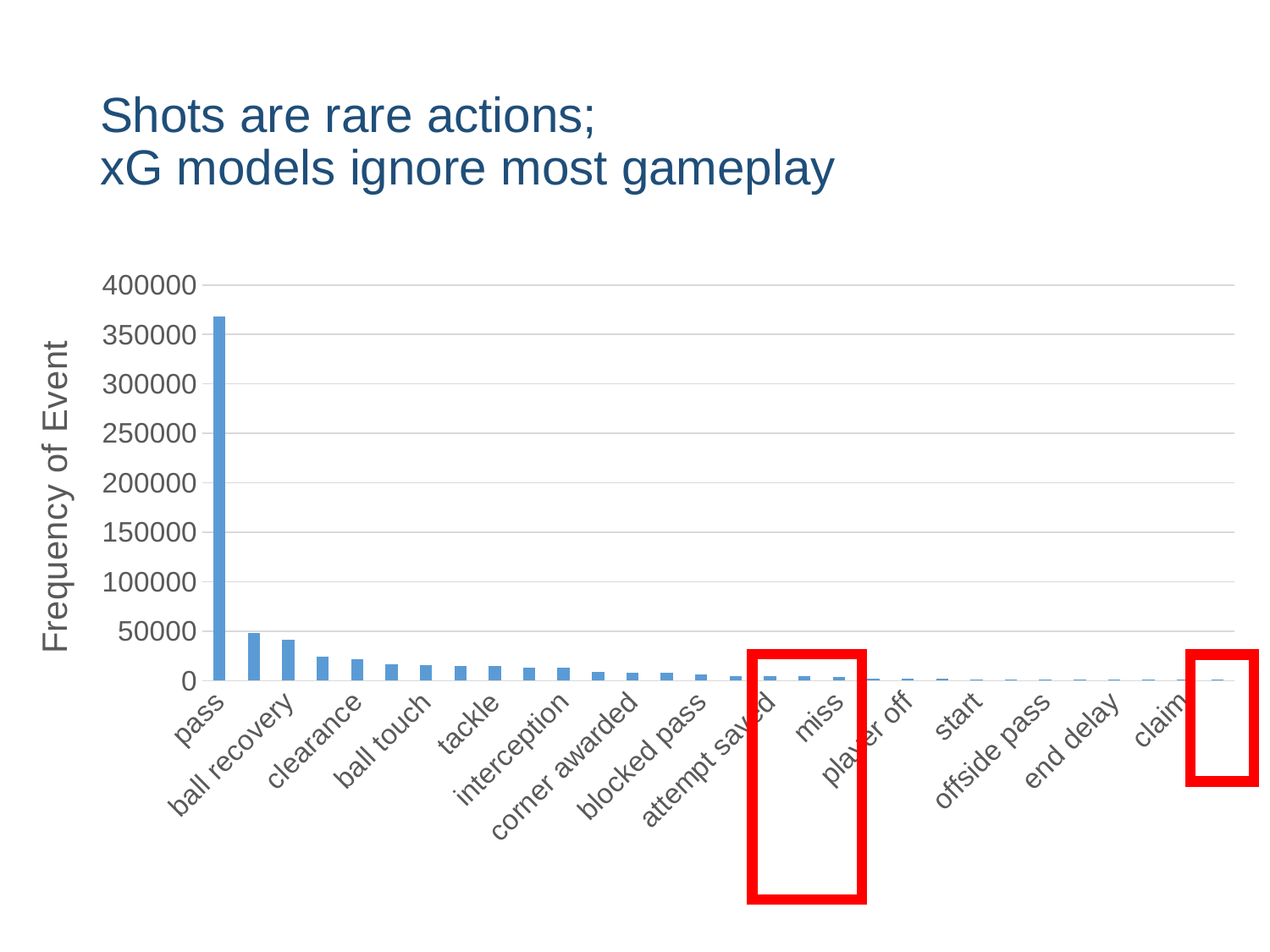

# Shots are rare actions; xG models ignore most gameplay

### Chart

| Category |  |
|---|---|
| pass | 368426.0 |
| out | 48084.0 |
| ball recovery | 41448.0 |
| aerial | 23962.0 |
| clearance | 21316.0 |
| foul | 16390.0 |
| ball touch | 15422.0 |
| take on | 14931.0 |
| tackle | 14724.0 |
| deleted event | 12915.0 |
| interception | 12914.0 |
| dispossessd | 8918.0 |
| corner awarded | 8238.0 |
| challenge | 7632.0 |
| blocked pass | 6704.0 |
| keeper pick-up | 4925.0 |
| attempt saved | 4923.0 |
| save | 4881.0 |
| miss | 3693.0 |
| end | 2280.0 |
| player off | 2109.0 |
| player on | 2109.0 |
| start | 1520.0 |
| offside provoked | 1496.0 |
| offside pass | 1496.0 |
| card | 1272.0 |
| end delay | 1199.0 |
| start delay | 1198.0 |
| claim | 1061.0 |
| goal | 1026.0 |